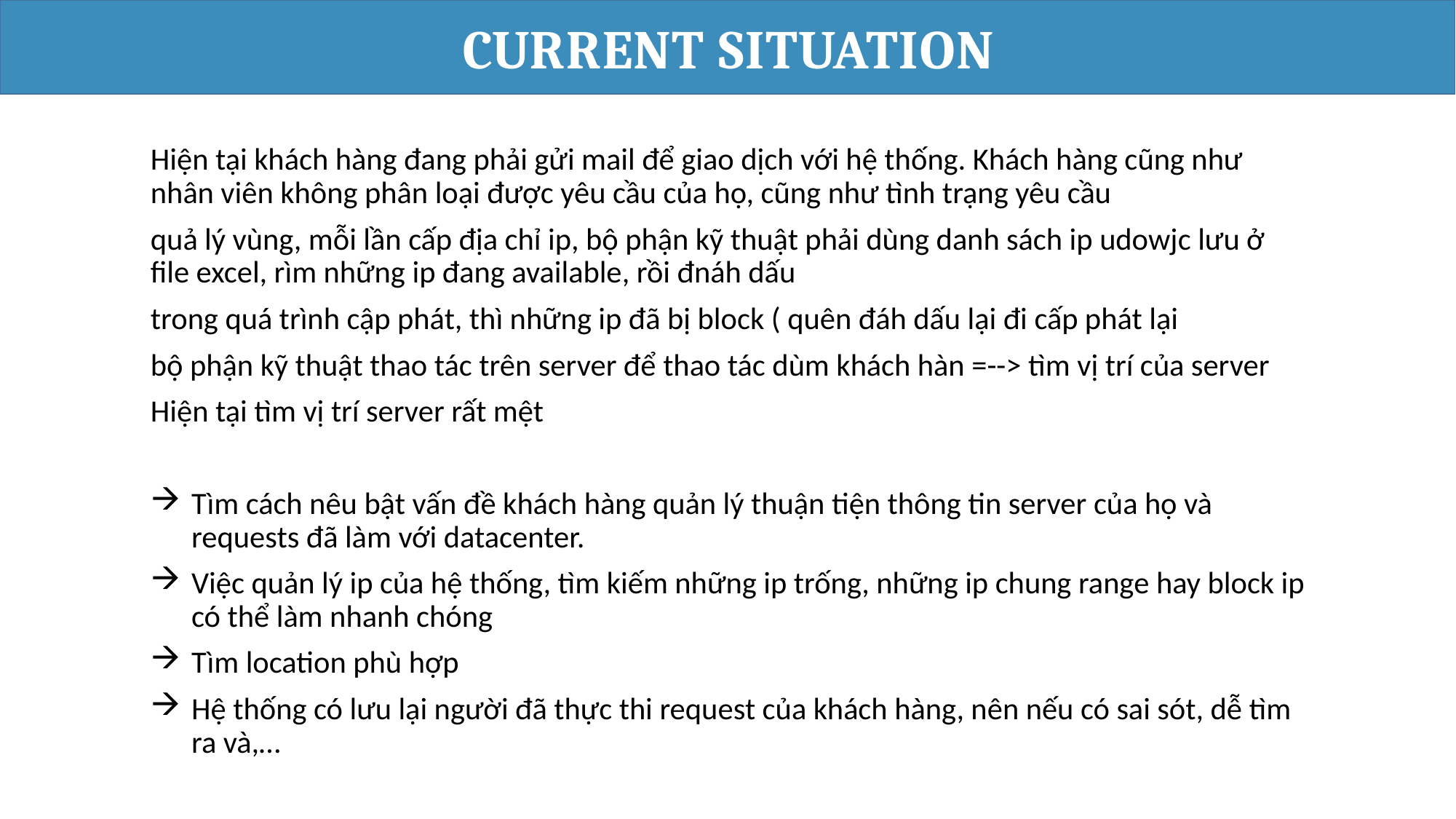

CURRENT SITUATION
Hiện tại khách hàng đang phải gửi mail để giao dịch với hệ thống. Khách hàng cũng như nhân viên không phân loại được yêu cầu của họ, cũng như tình trạng yêu cầu
quả lý vùng, mỗi lần cấp địa chỉ ip, bộ phận kỹ thuật phải dùng danh sách ip udowjc lưu ở file excel, rìm những ip đang available, rồi đnáh dấu
trong quá trình cập phát, thì những ip đã bị block ( quên đáh dấu lại đi cấp phát lại
bộ phận kỹ thuật thao tác trên server để thao tác dùm khách hàn =--> tìm vị trí của server
Hiện tại tìm vị trí server rất mệt

Tìm cách nêu bật vấn đề khách hàng quản lý thuận tiện thông tin server của họ và requests đã làm với datacenter.
Việc quản lý ip của hệ thống, tìm kiếm những ip trống, những ip chung range hay block ip có thể làm nhanh chóng
Tìm location phù hợp
Hệ thống có lưu lại người đã thực thi request của khách hàng, nên nếu có sai sót, dễ tìm ra và,…